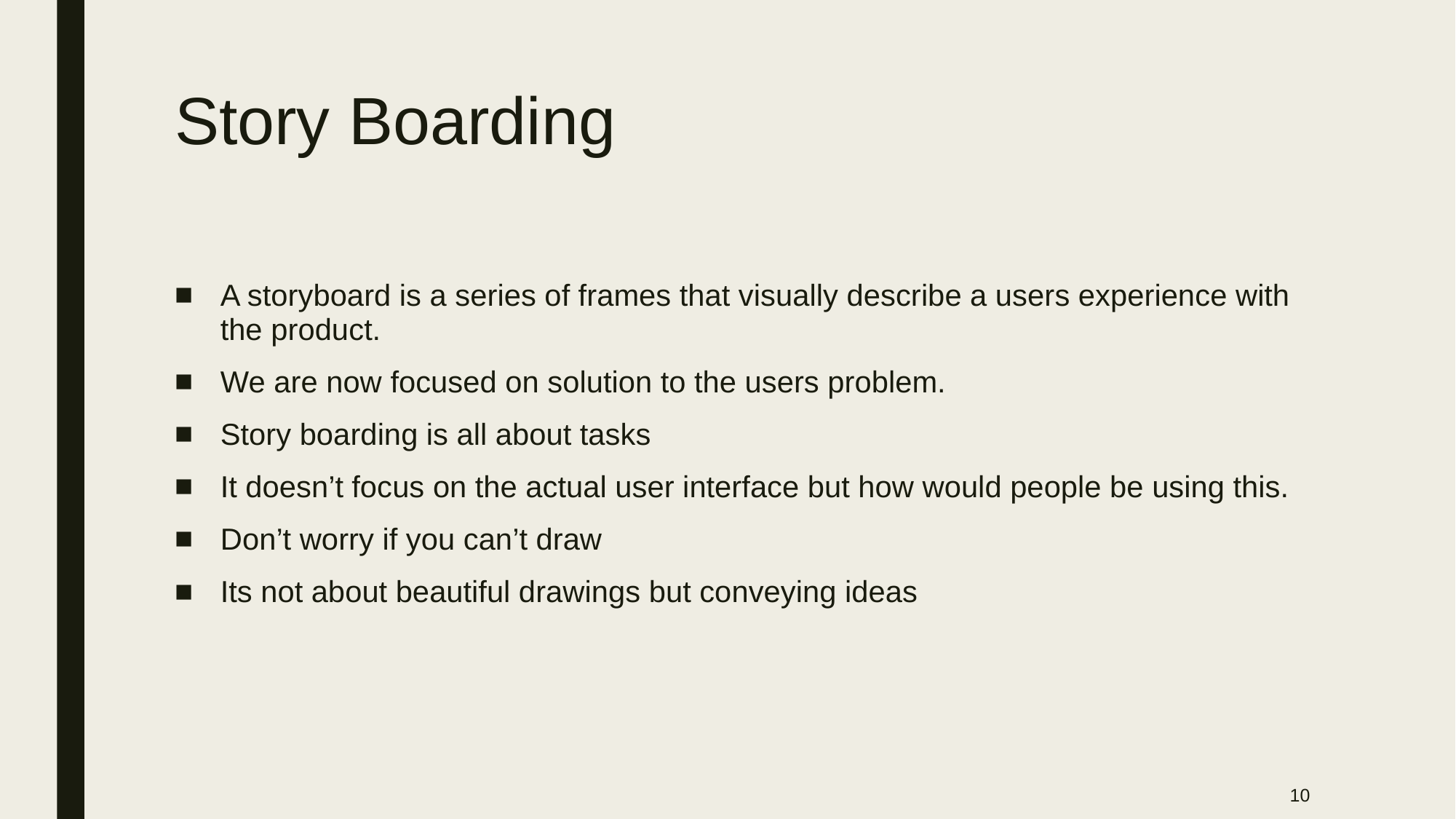

# Story Boarding
A storyboard is a series of frames that visually describe a users experience with the product.
We are now focused on solution to the users problem.
Story boarding is all about tasks
It doesn’t focus on the actual user interface but how would people be using this.
Don’t worry if you can’t draw
Its not about beautiful drawings but conveying ideas

10